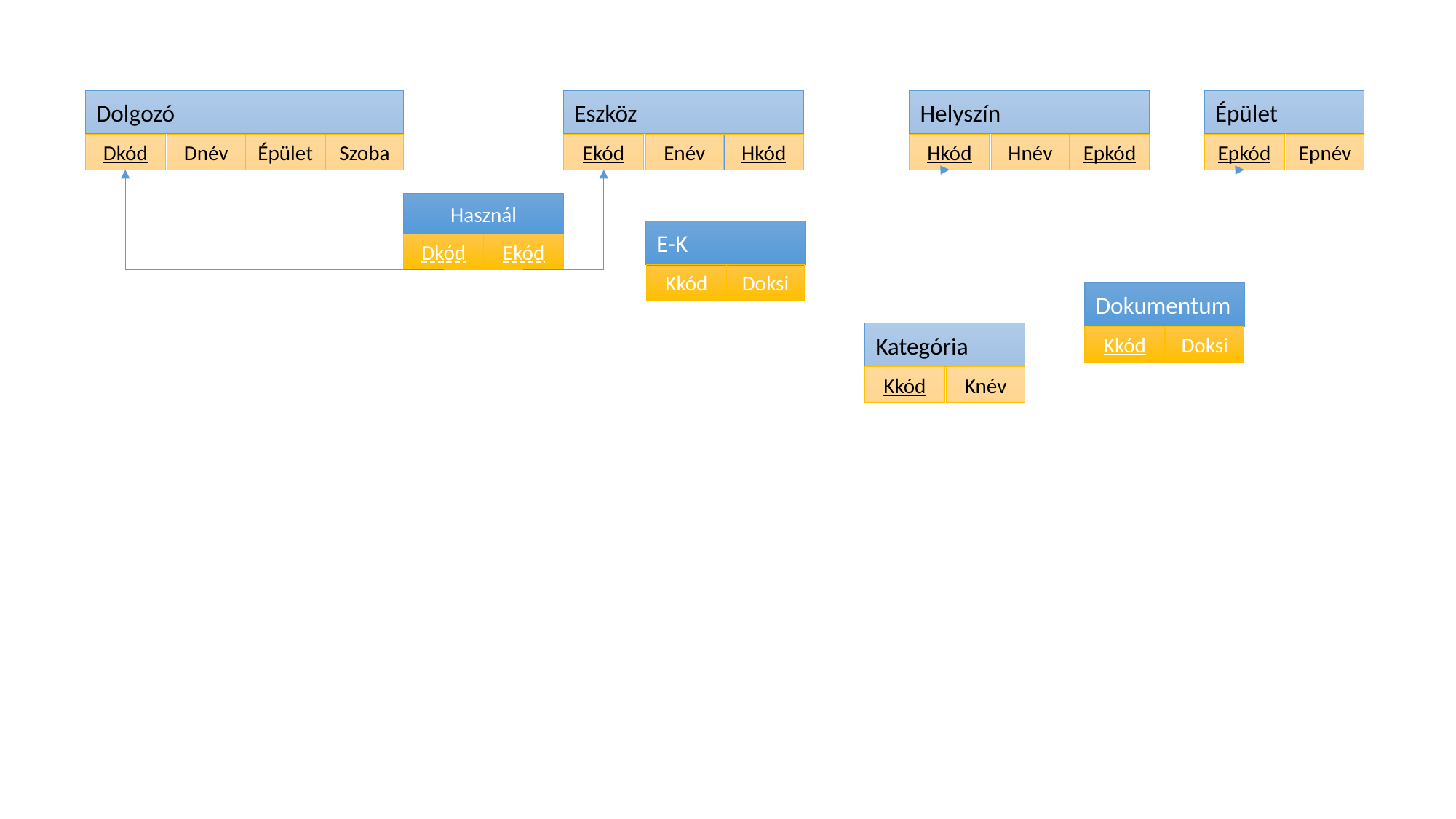

Dolgozó
Eszköz
Helyszín
Épület
Dkód
Dnév
Épület
Szoba
Ekód
Enév
Hkód
Hkód
Hnév
Epkód
Epkód
Epnév
Használ
E-K
Dkód
Ekód
Kkód
Doksi
Dokumentum
Kategória
Kkód
Doksi
Kkód
Knév